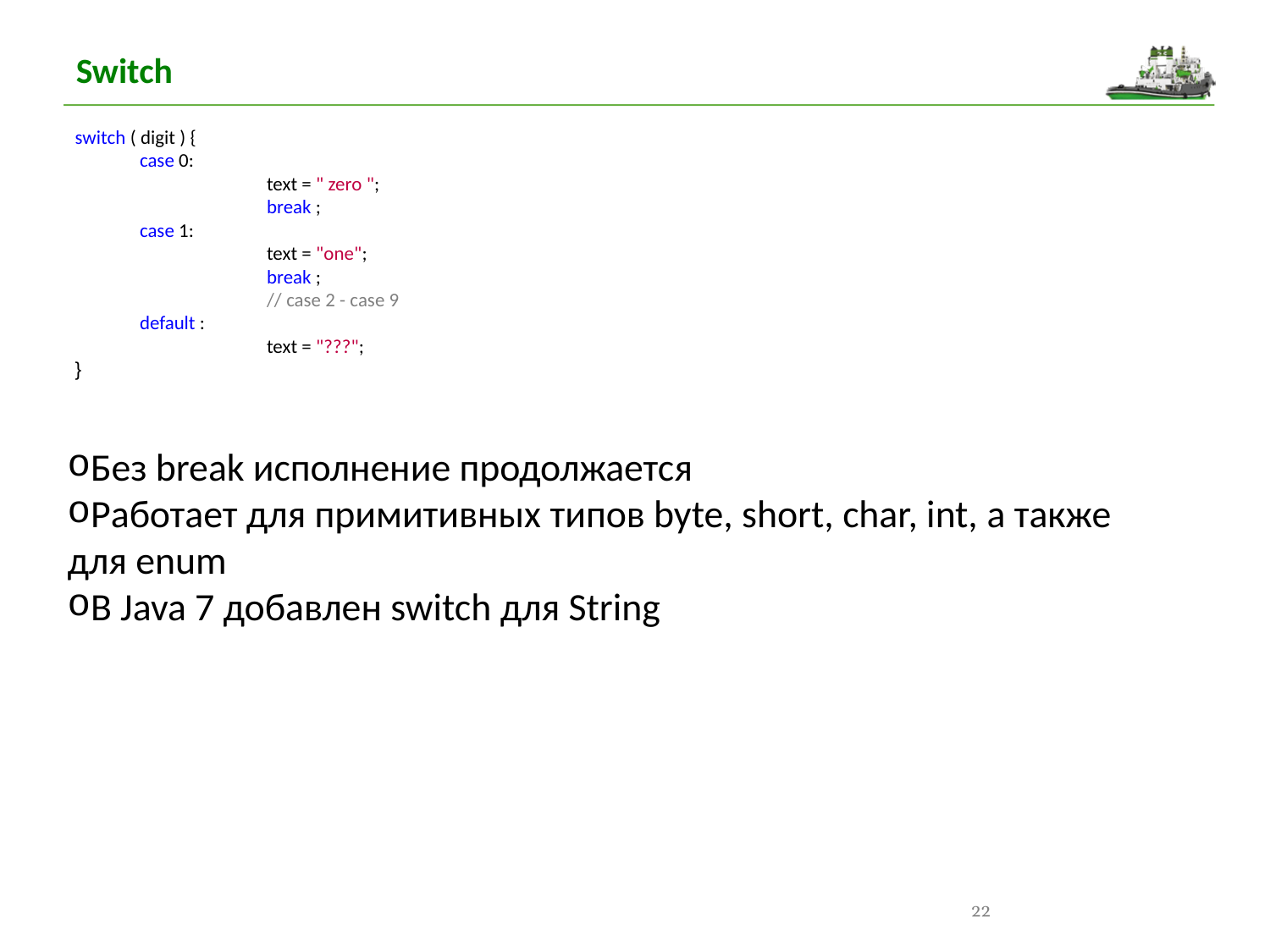

Switch

switch ( digit ) {
	case 0:
		text = " zero ";
		break ;
	case 1:
		text = "one";
		break ;
		// case 2 - case 9
	default :
		text = "???";
}
Без break исполнение продолжается
Работает для примитивных типов byte, short, char, int, а также для enum
В Java 7 добавлен switch для String
22